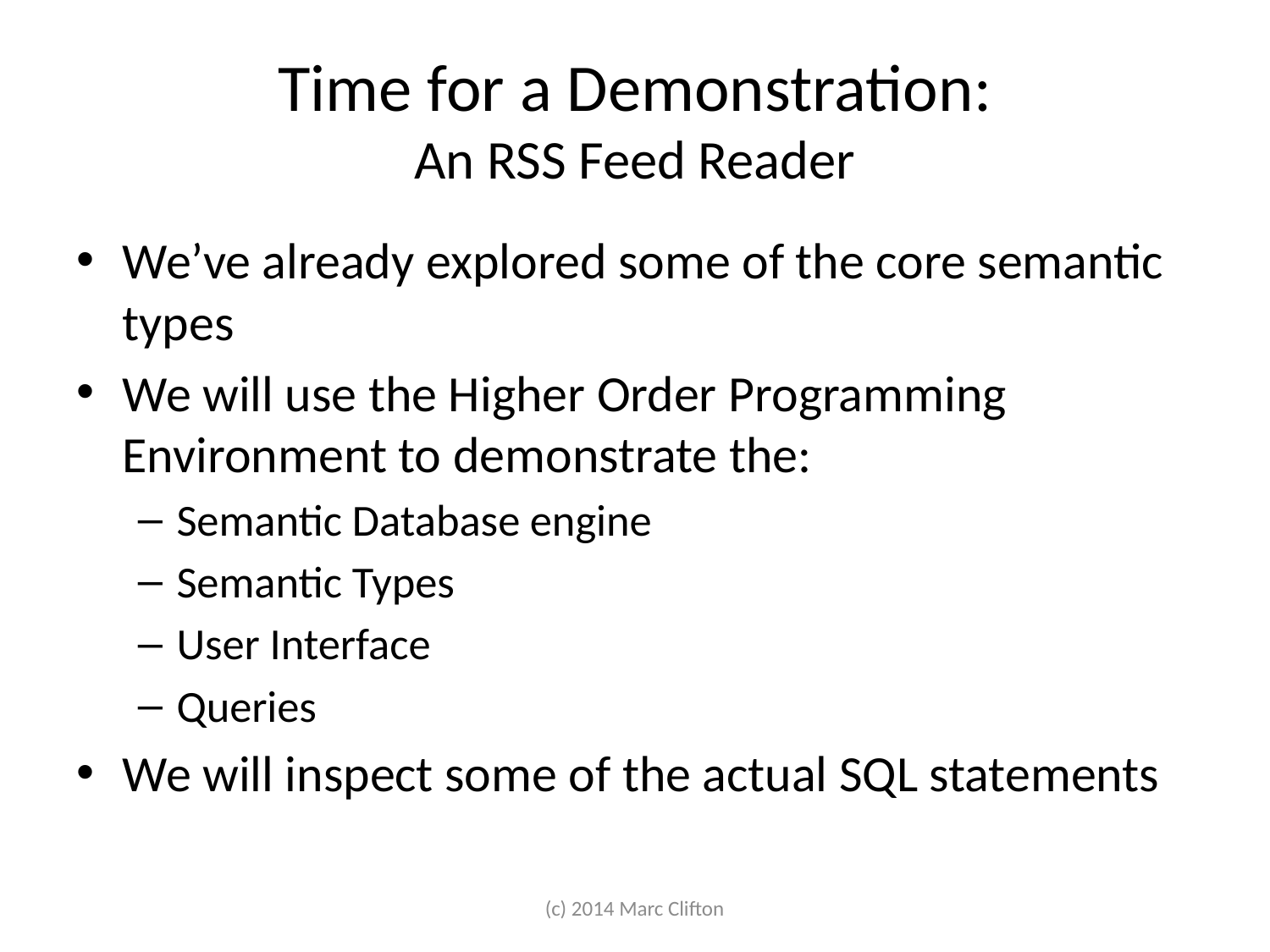

# Time for a Demonstration: An RSS Feed Reader
We’ve already explored some of the core semantic types
We will use the Higher Order Programming Environment to demonstrate the:
Semantic Database engine
Semantic Types
User Interface
Queries
We will inspect some of the actual SQL statements
(c) 2014 Marc Clifton